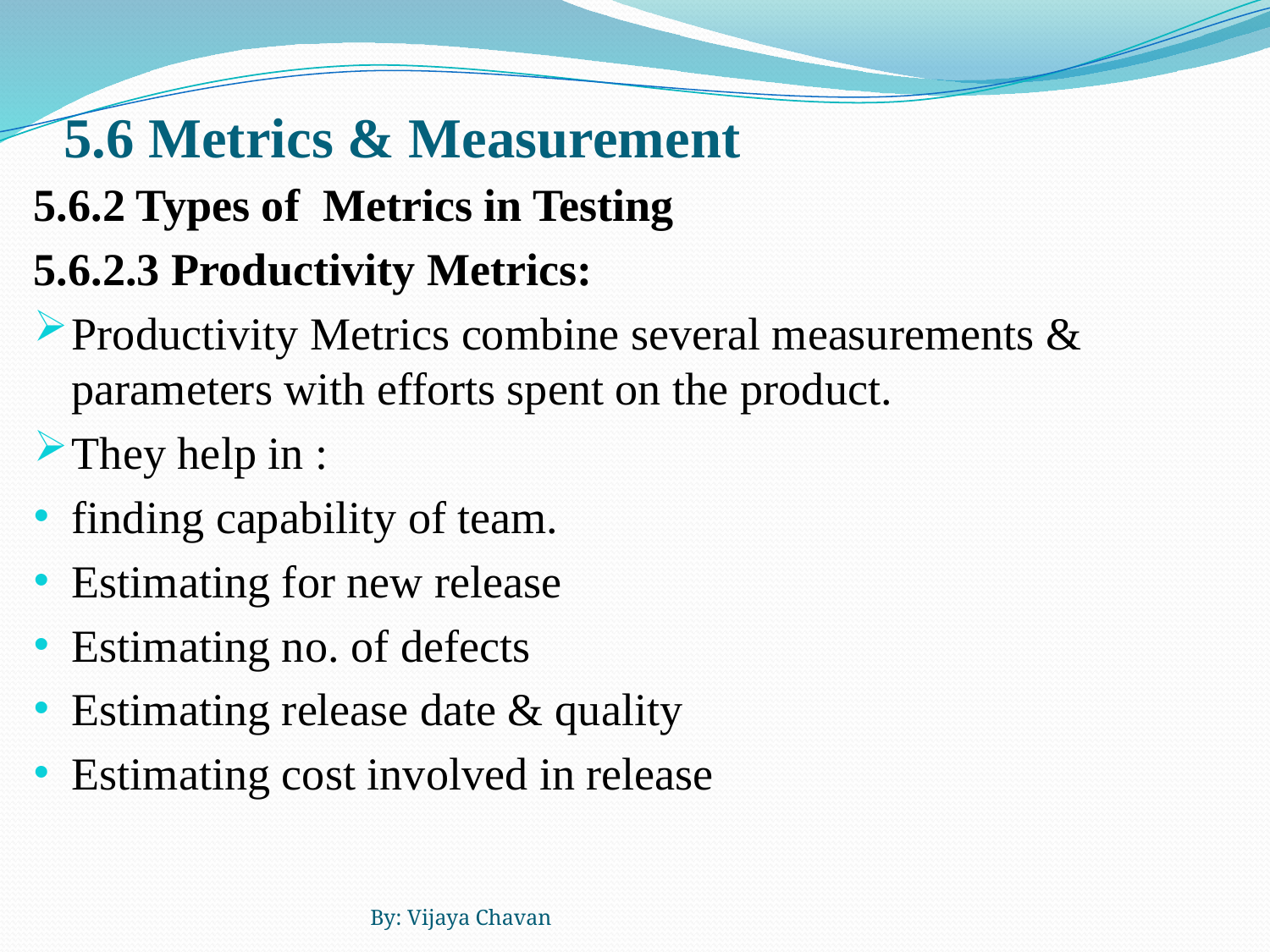

# 5.6 Metrics & Measurement
5.6.2 Types of  Metrics in Testing
5.6.2.3 Productivity Metrics:
Productivity Metrics combine several measurements & parameters with efforts spent on the product.
They help in :
finding capability of team.
Estimating for new release
Estimating no. of defects
Estimating release date & quality
Estimating cost involved in release

By: Vijaya Chavan